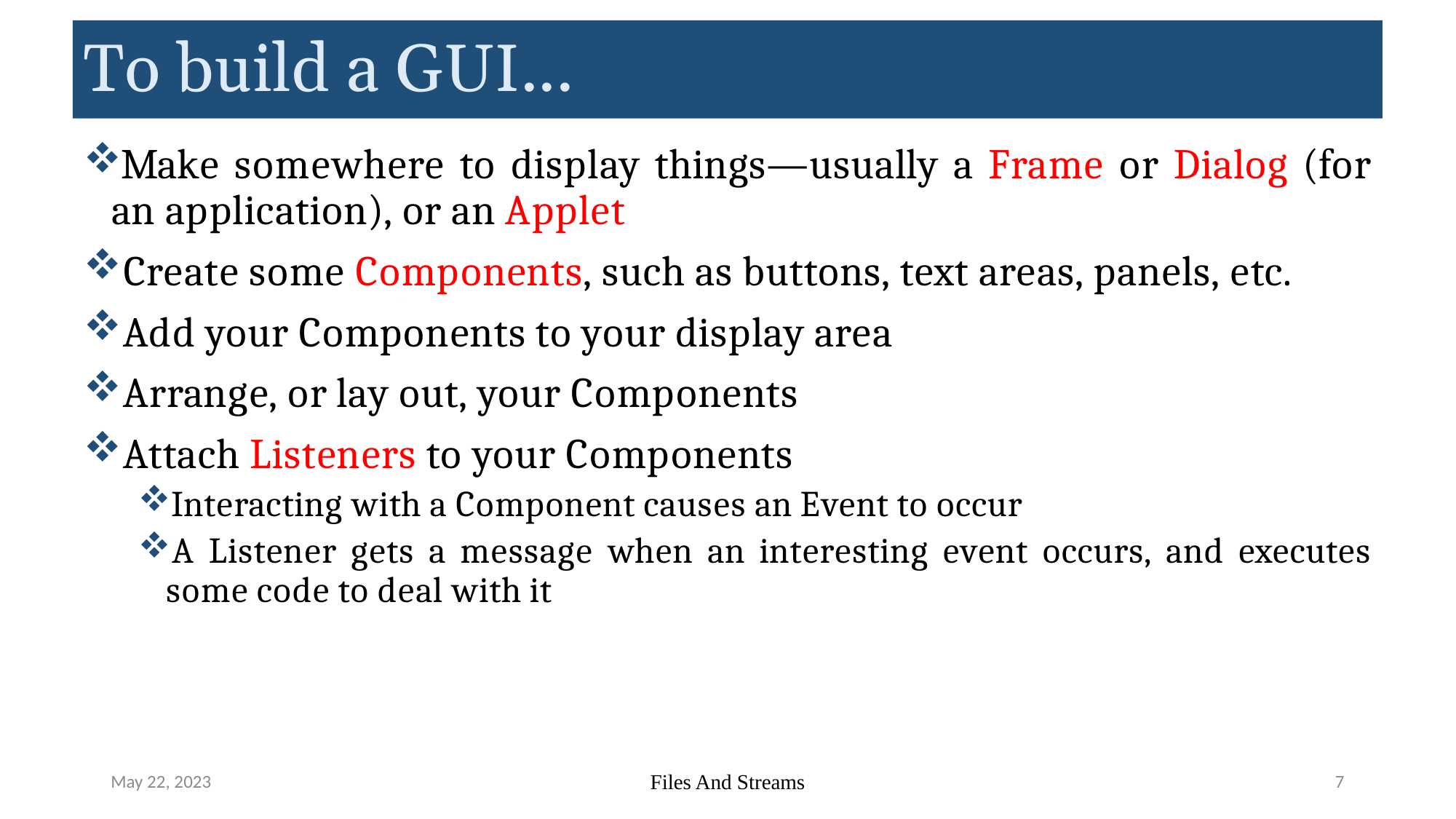

# To build a GUI...
Make somewhere to display things—usually a Frame or Dialog (for an application), or an Applet
Create some Components, such as buttons, text areas, panels, etc.
Add your Components to your display area
Arrange, or lay out, your Components
Attach Listeners to your Components
Interacting with a Component causes an Event to occur
A Listener gets a message when an interesting event occurs, and executes some code to deal with it

May 22, 2023
Files And Streams
7